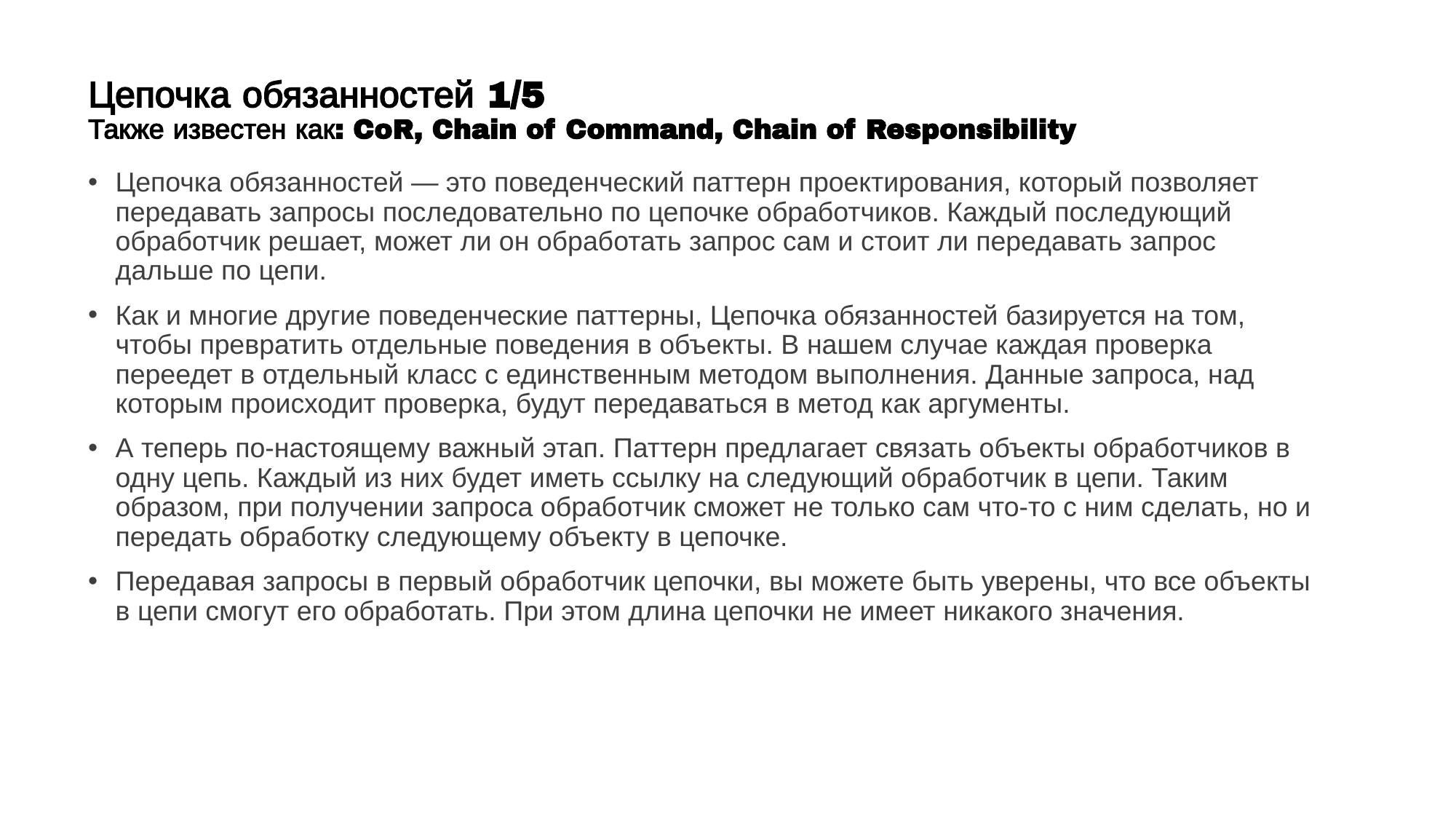

# Цепочка обязанностей 1/5 Также известен как: CoR, Chain of Command, Chain of Responsibility
Цепочка обязанностей — это поведенческий паттерн проектирования, который позволяет передавать запросы последовательно по цепочке обработчиков. Каждый последующий обработчик решает, может ли он обработать запрос сам и стоит ли передавать запрос дальше по цепи.
Как и многие другие поведенческие паттерны, Цепочка обязанностей базируется на том, чтобы превратить отдельные поведения в объекты. В нашем случае каждая проверка переедет в отдельный класс с единственным методом выполнения. Данные запроса, над которым происходит проверка, будут передаваться в метод как аргументы.
А теперь по-настоящему важный этап. Паттерн предлагает связать объекты обработчиков в одну цепь. Каждый из них будет иметь ссылку на следующий обработчик в цепи. Таким образом, при получении запроса обработчик сможет не только сам что-то с ним сделать, но и передать обработку следующему объекту в цепочке.
Передавая запросы в первый обработчик цепочки, вы можете быть уверены, что все объекты в цепи смогут его обработать. При этом длина цепочки не имеет никакого значения.